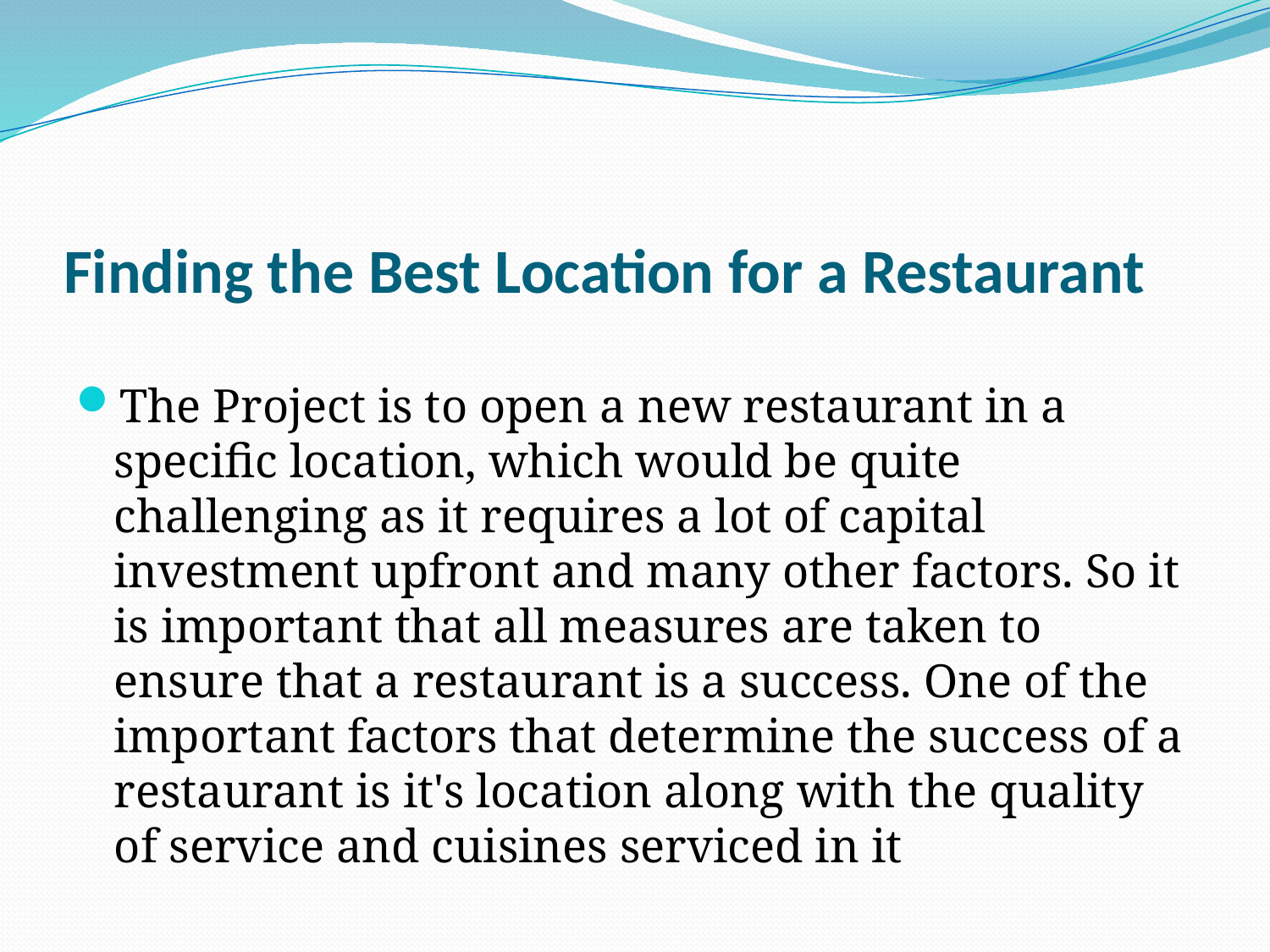

# Finding the Best Location for a Restaurant

The Project is to open a new restaurant in a specific location, which would be quite challenging as it requires a lot of capital investment upfront and many other factors. So it is important that all measures are taken to ensure that a restaurant is a success. One of the important factors that determine the success of a restaurant is it's location along with the quality of service and cuisines serviced in it